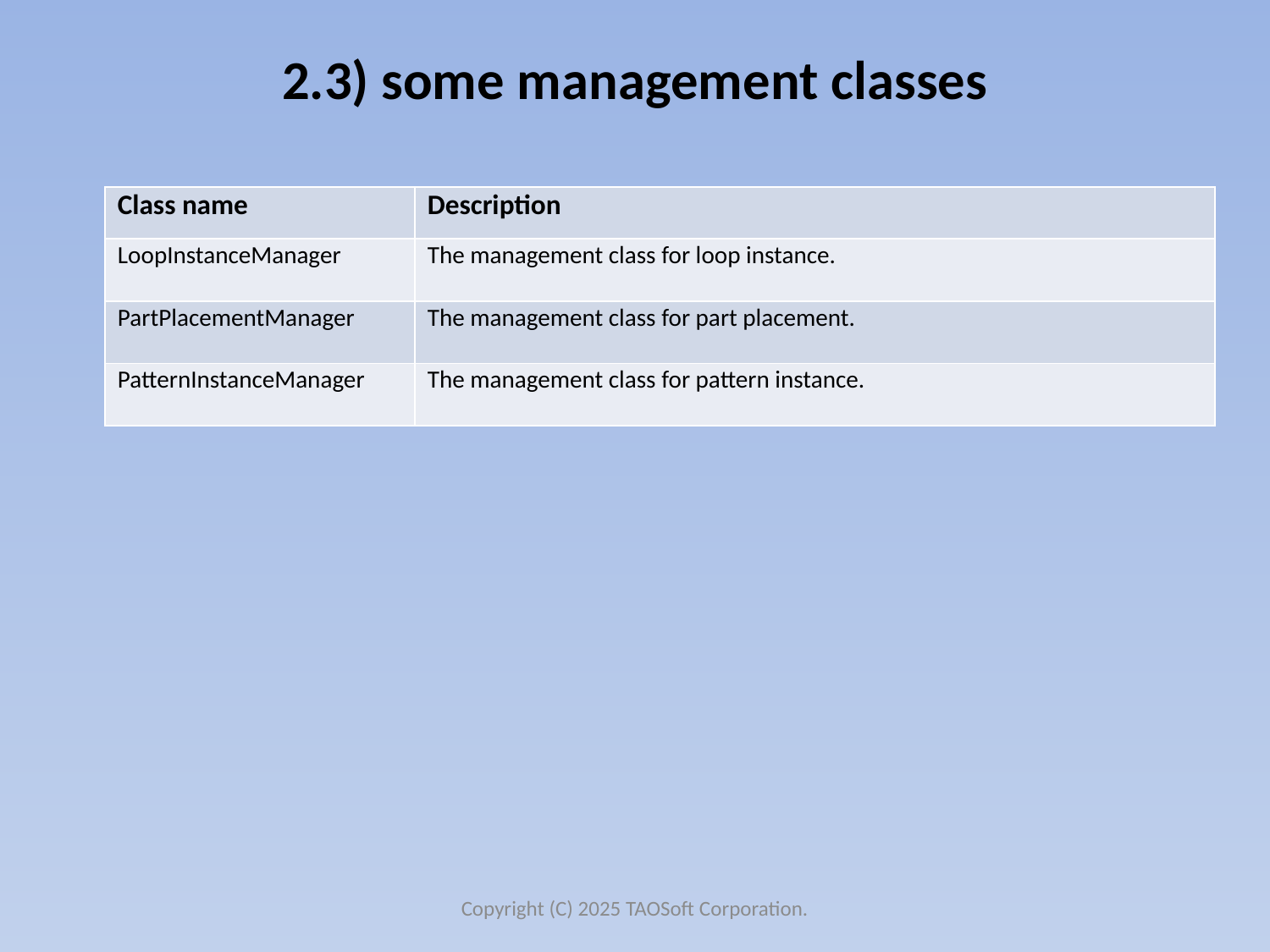

# 2.3) some management classes
| Class name | Description |
| --- | --- |
| LoopInstanceManager | The management class for loop instance. |
| PartPlacementManager | The management class for part placement. |
| PatternInstanceManager | The management class for pattern instance. |
Copyright (C) 2025 TAOSoft Corporation.
6